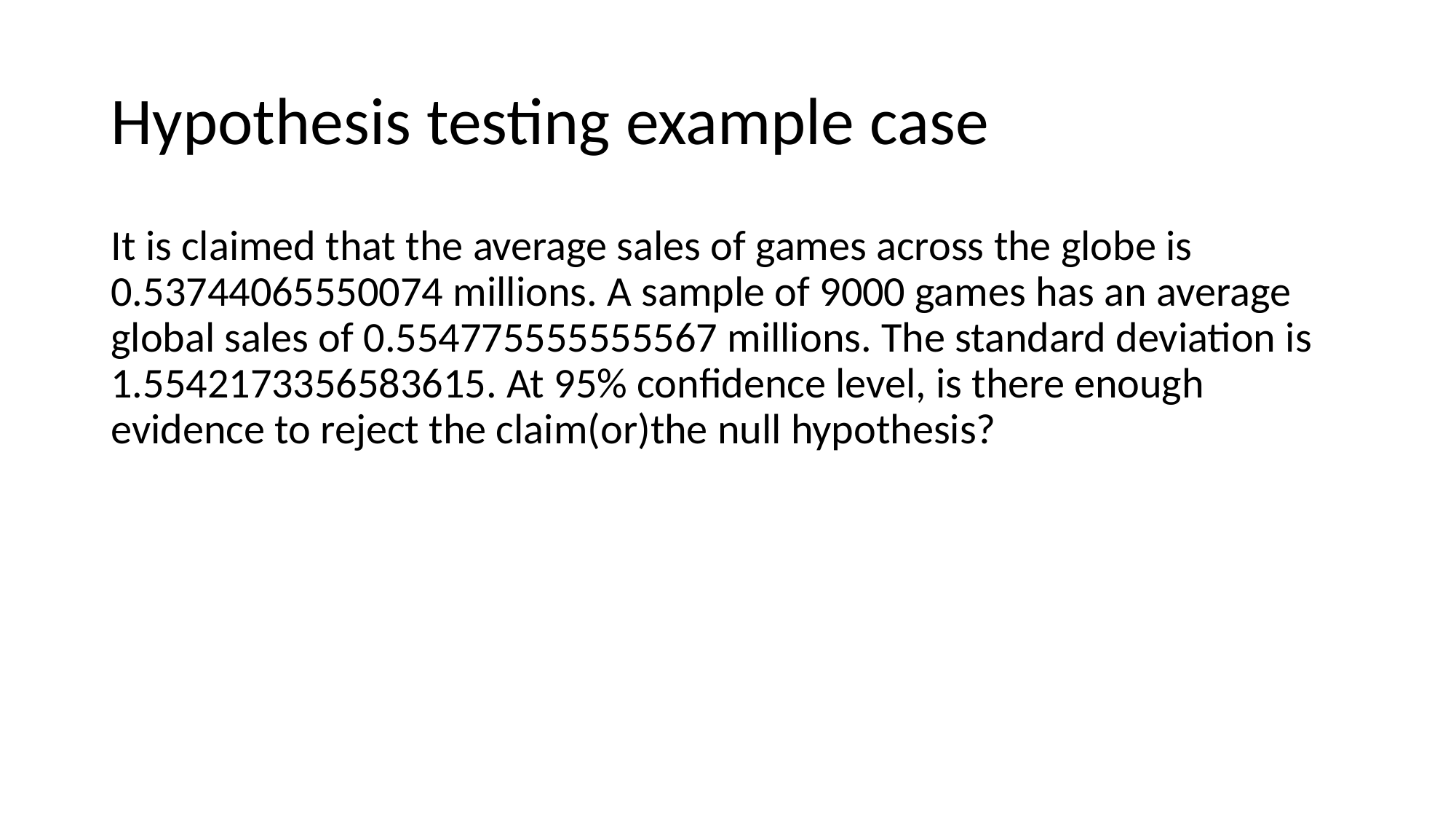

# Hypothesis testing example case
It is claimed that the average sales of games across the globe is 0.53744065550074 millions. A sample of 9000 games has an average global sales of 0.554775555555567 millions. The standard deviation is 1.5542173356583615. At 95% confidence level, is there enough evidence to reject the claim(or)the null hypothesis?